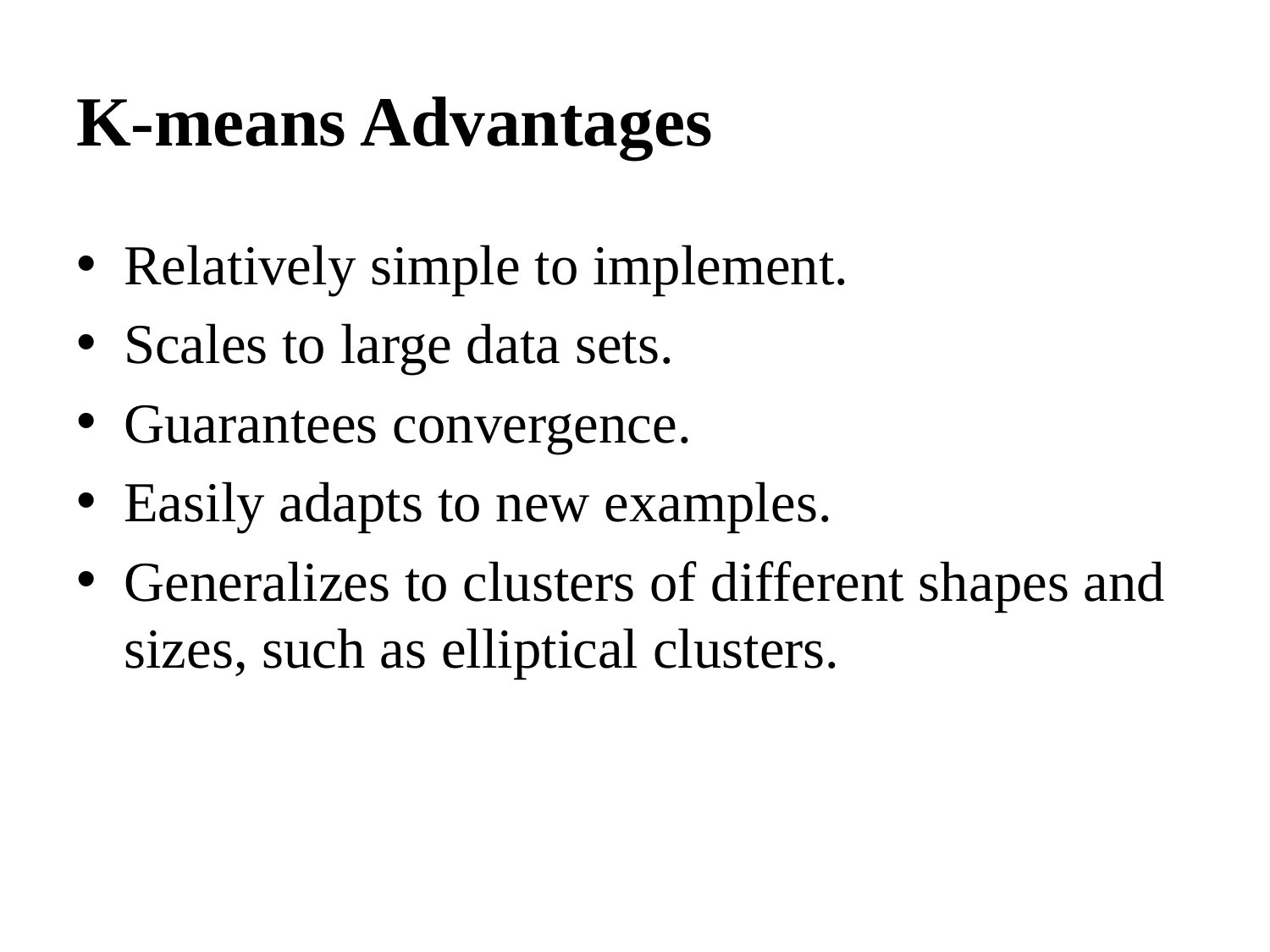

# K-means Advantages
Relatively simple to implement.
Scales to large data sets.
Guarantees convergence.
Easily adapts to new examples.
Generalizes to clusters of different shapes and sizes, such as elliptical clusters.